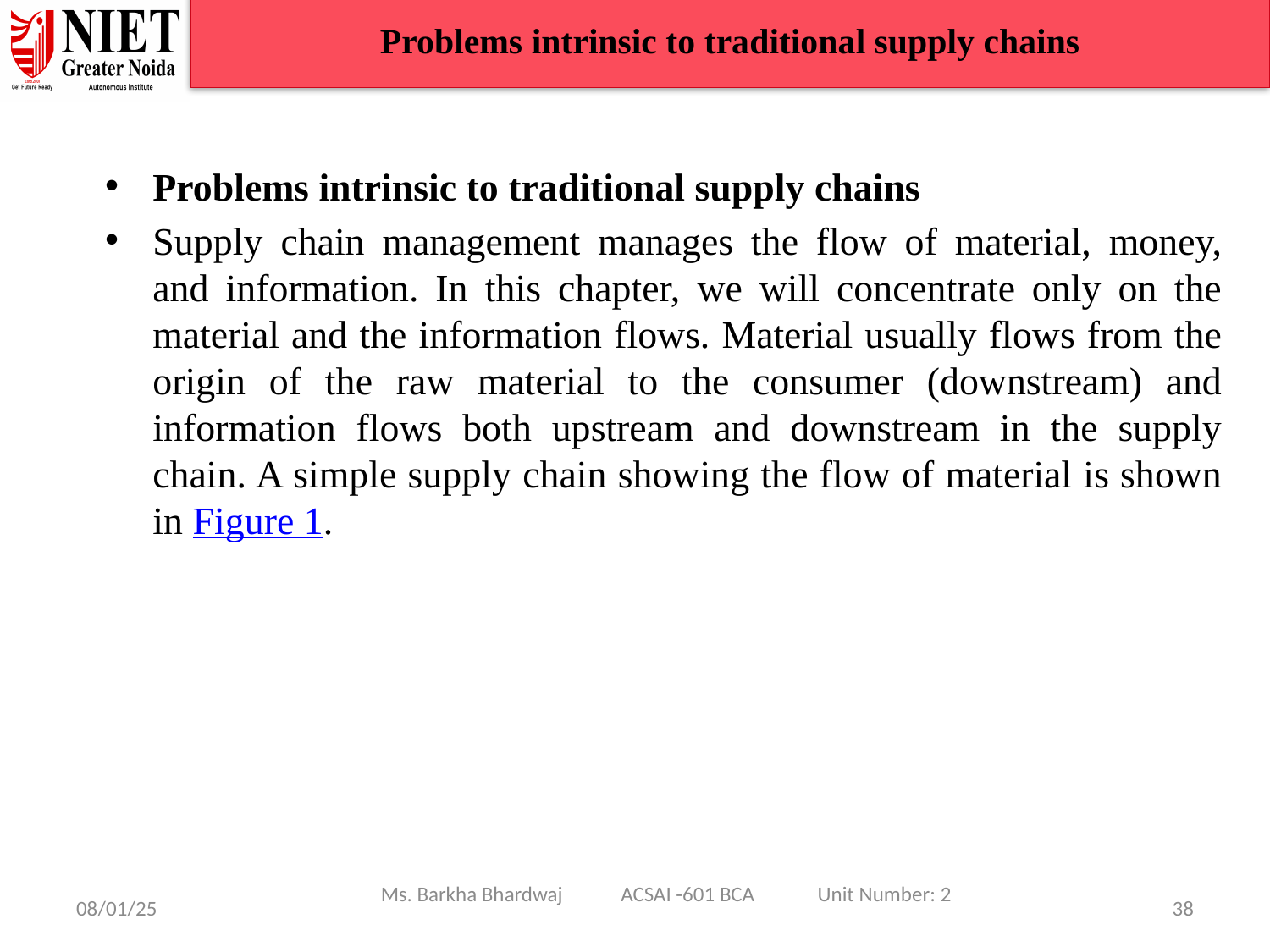

Problems intrinsic to traditional supply chains
Problems intrinsic to traditional supply chains
Supply chain management manages the flow of material, money, and information. In this chapter, we will concentrate only on the material and the information flows. Material usually flows from the origin of the raw material to the consumer (downstream) and information flows both upstream and downstream in the supply chain. A simple supply chain showing the flow of material is shown in Figure 1.

Ms. Barkha Bhardwaj            ACSAI -601 BCA             Unit Number: 2
08/01/25
38